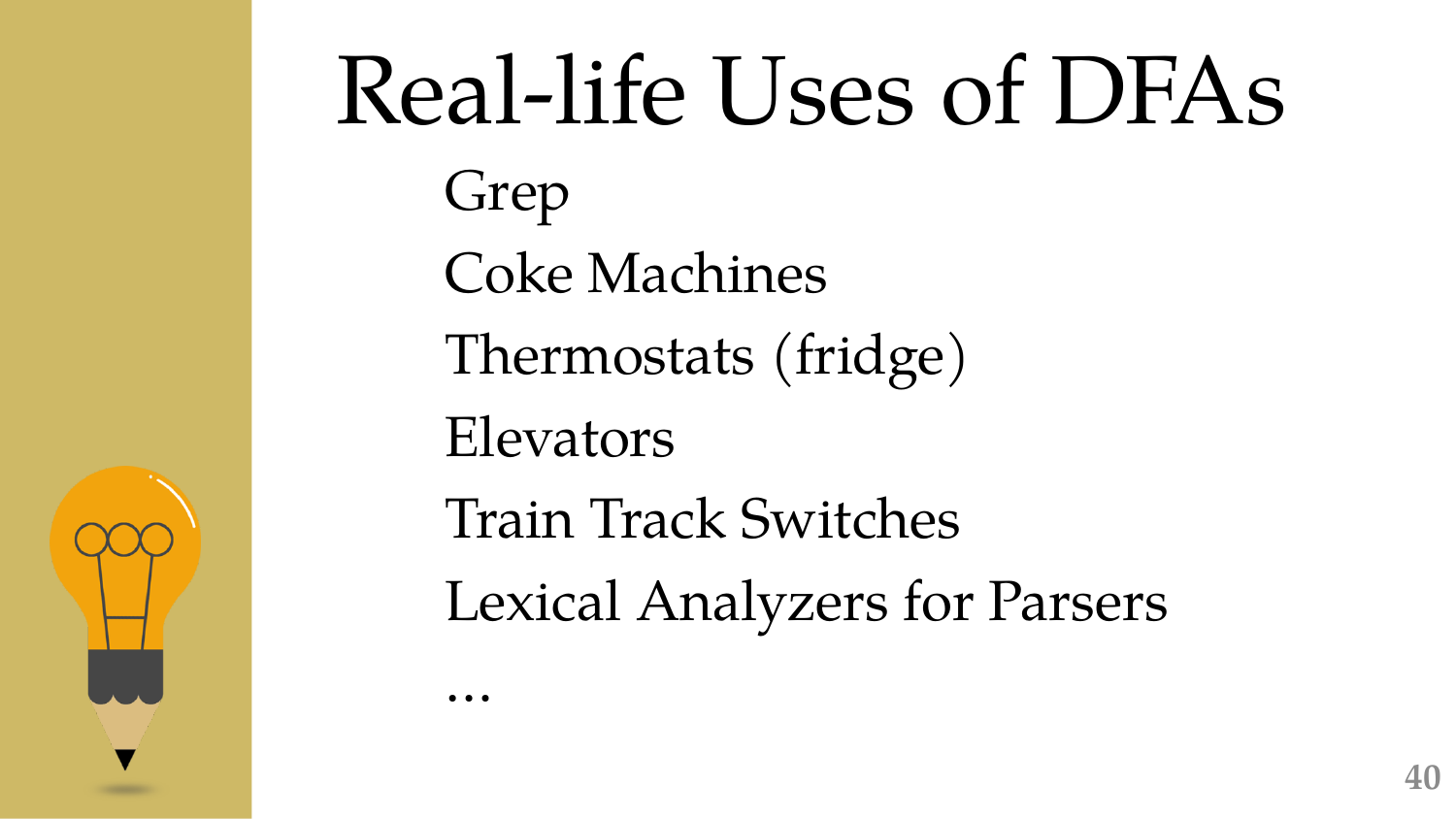

Real-life Uses of DFAs
Grep
Coke Machines
Thermostats (fridge)
Elevators
Train Track Switches
Lexical Analyzers for Parsers
…
40